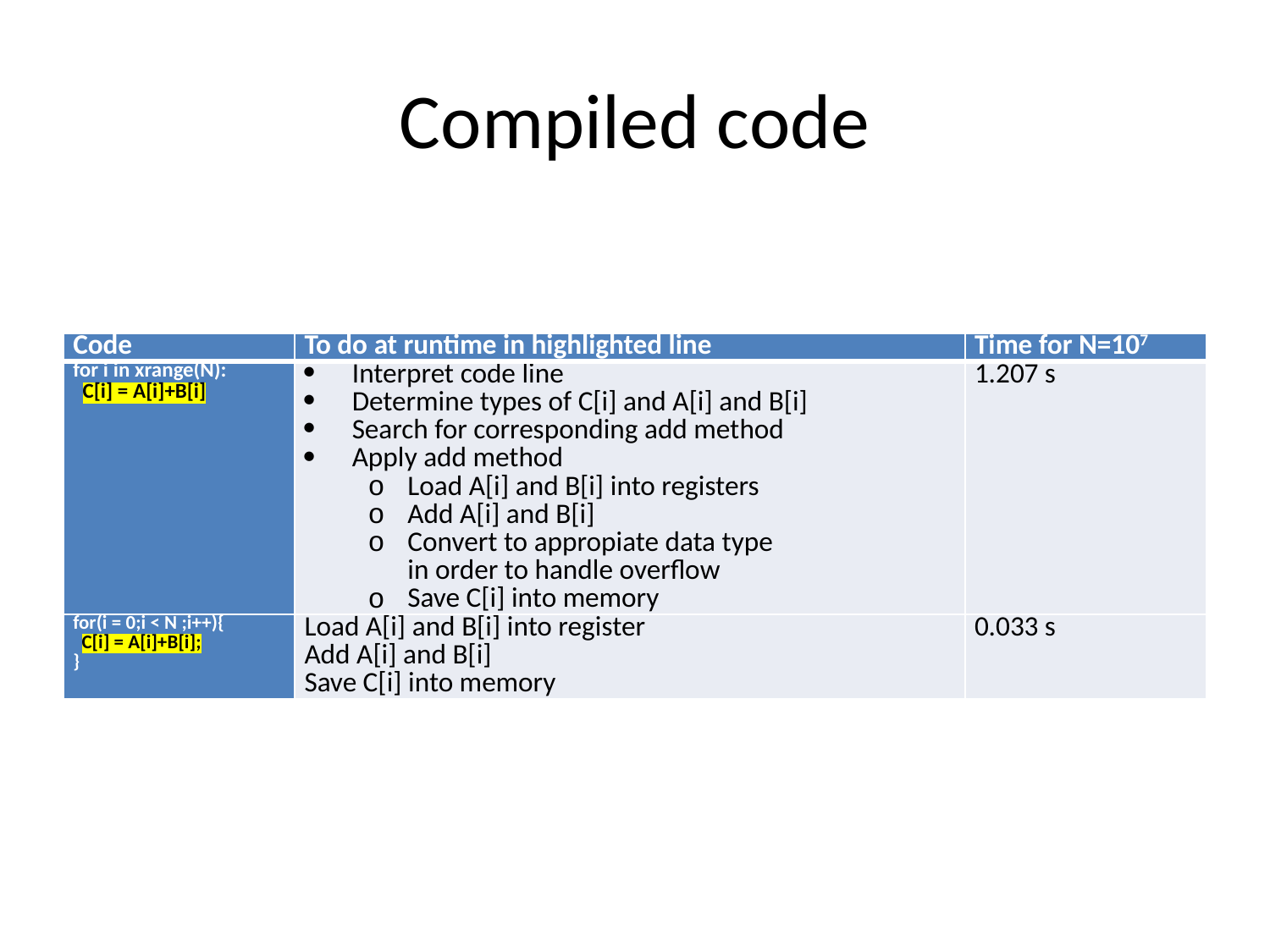

# Compiled code
| Code | To do at runtime in highlighted line | Time for N=107 |
| --- | --- | --- |
| for i in xrange(N): C[i] = A[i]+B[i] | Interpret code line Determine types of C[i] and A[i] and B[i] Search for corresponding add method Apply add method Load A[i] and B[i] into registers Add A[i] and B[i] Convert to appropiate data type in order to handle overflow Save C[i] into memory | 1.207 s |
| for(i = 0;i < N ;i++){ C[i] = A[i]+B[i]; } | Load A[i] and B[i] into register Add A[i] and B[i] Save C[i] into memory | 0.033 s |